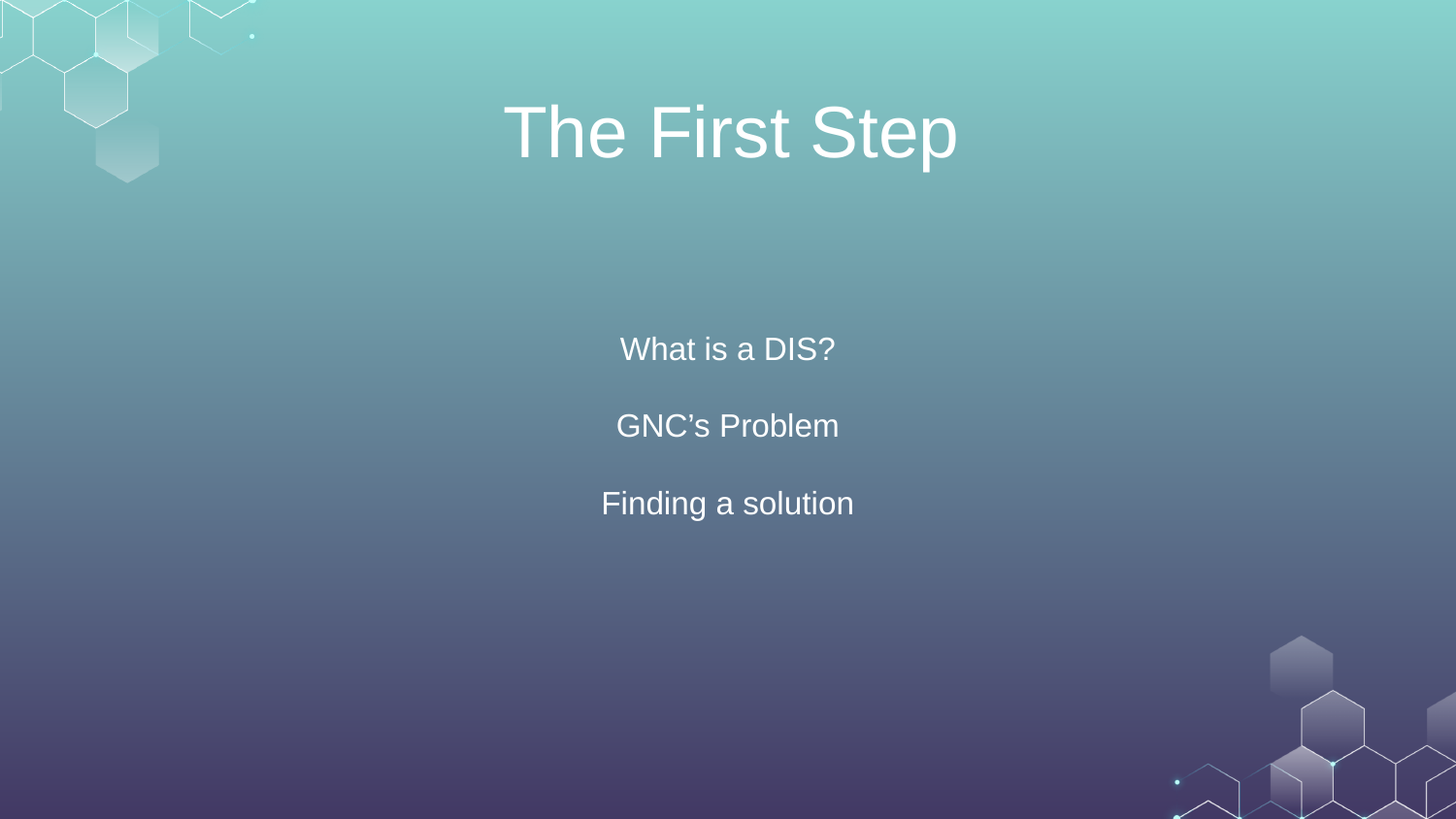

# The First Step

What is a DIS?

GNC’s Problem

Finding a solution